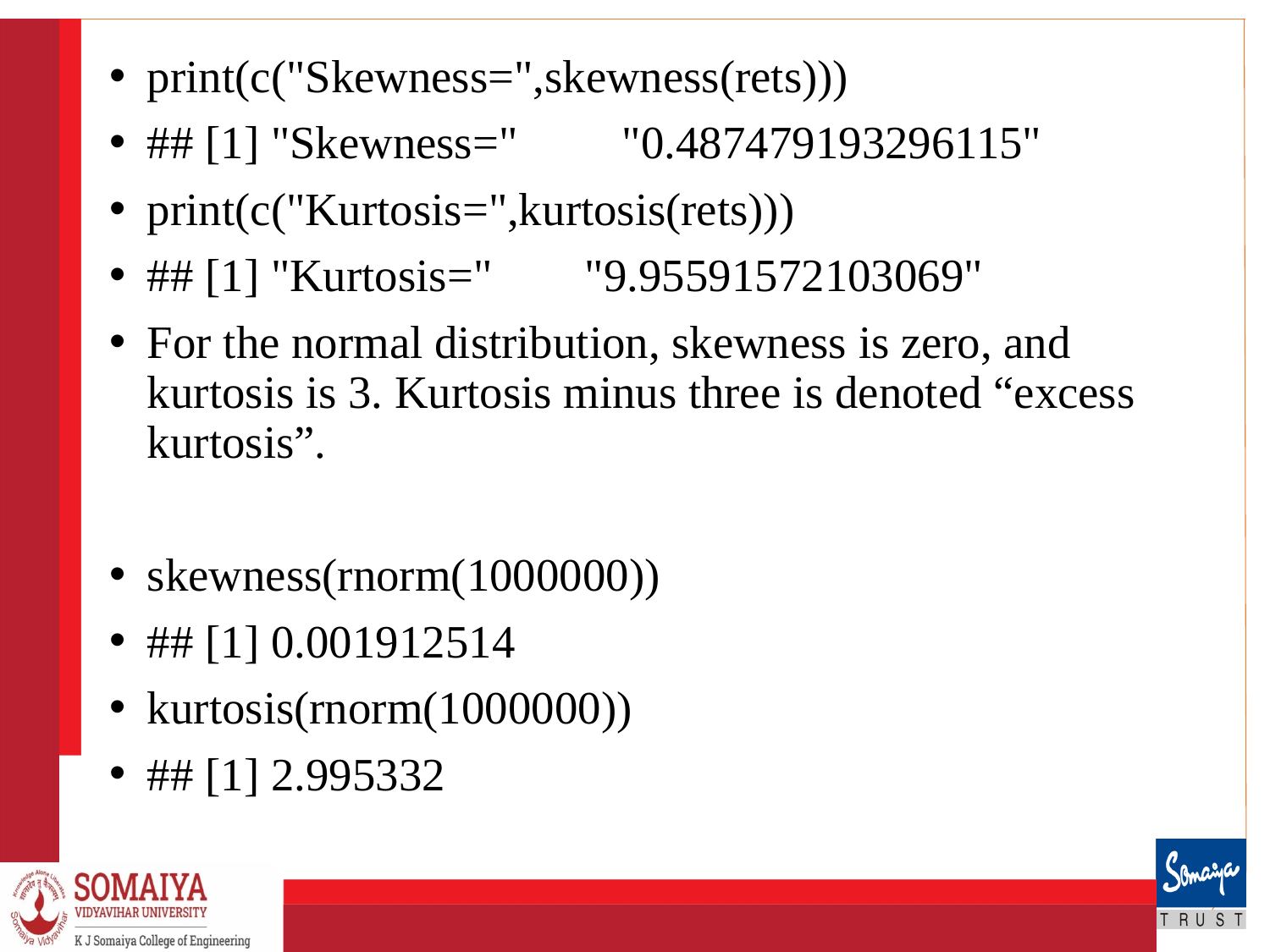

print(c("Skewness=",skewness(rets)))
## [1] "Skewness="         "0.487479193296115"
print(c("Kurtosis=",kurtosis(rets)))
## [1] "Kurtosis="        "9.95591572103069"
For the normal distribution, skewness is zero, and kurtosis is 3. Kurtosis minus three is denoted “excess kurtosis”.

skewness(rnorm(1000000))
## [1] 0.001912514
kurtosis(rnorm(1000000))
## [1] 2.995332